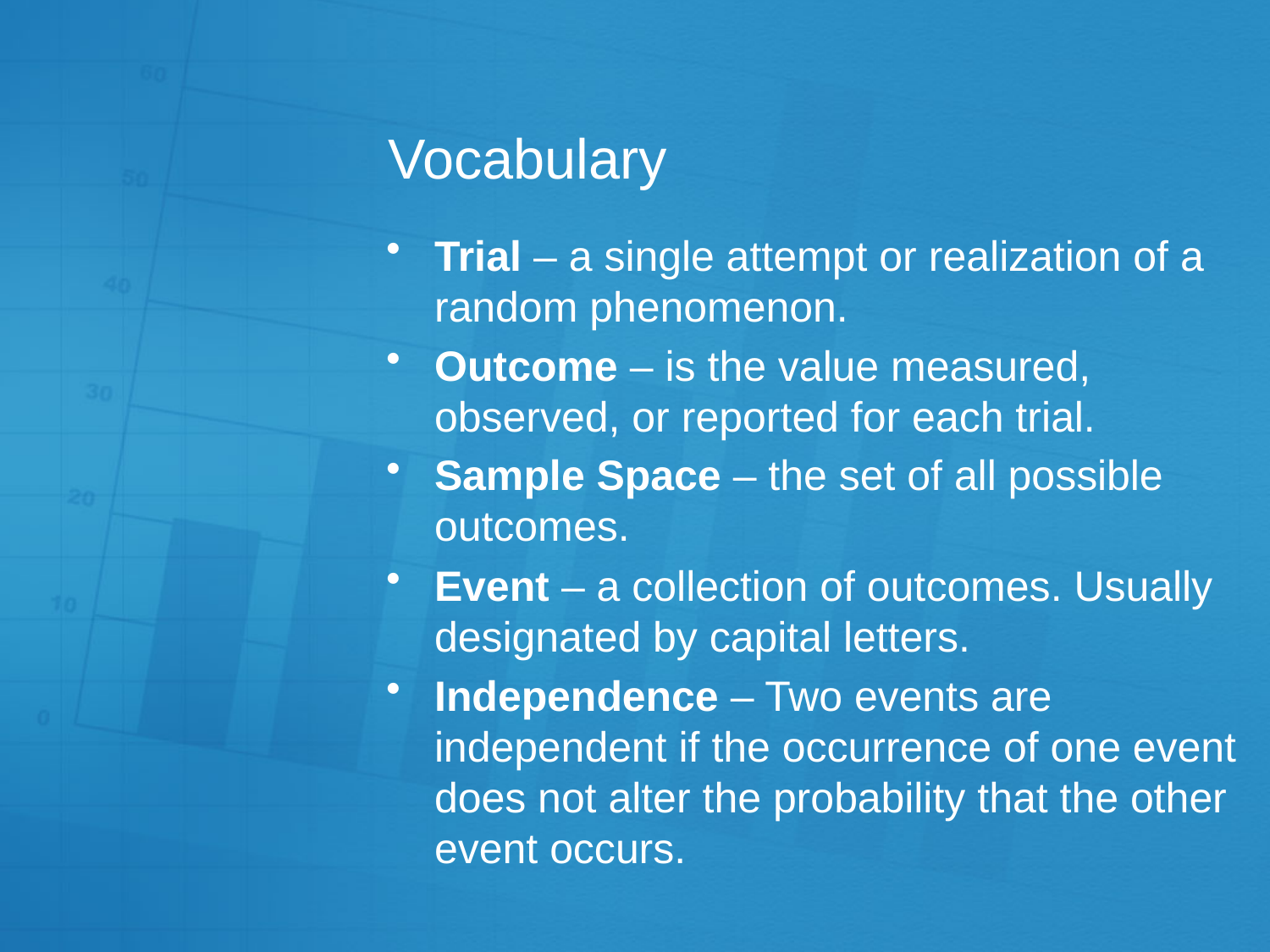

# Vocabulary
Trial – a single attempt or realization of a random phenomenon.
Outcome – is the value measured, observed, or reported for each trial.
Sample Space – the set of all possible outcomes.
Event – a collection of outcomes. Usually designated by capital letters.
Independence – Two events are independent if the occurrence of one event does not alter the probability that the other event occurs.